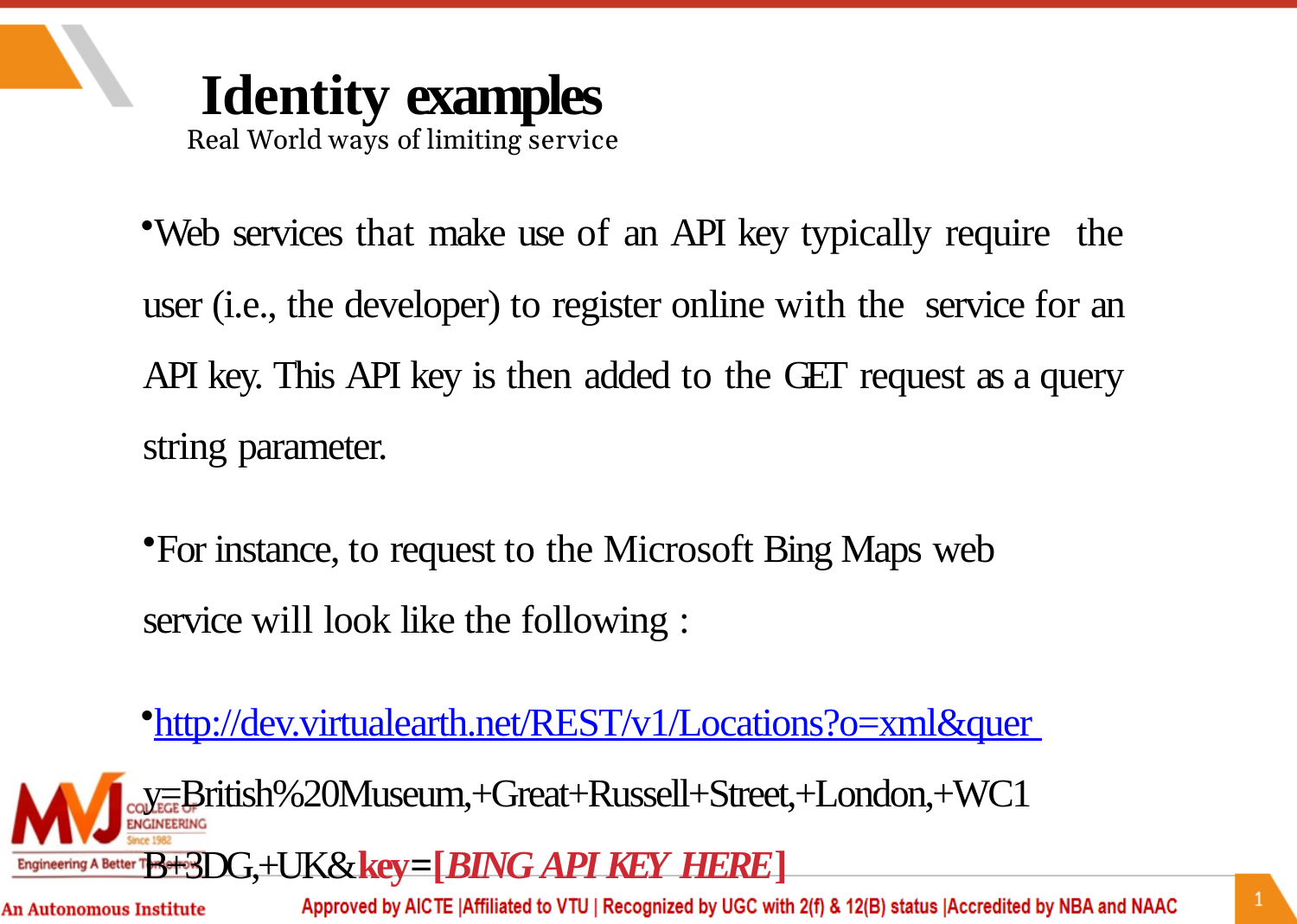

# Identity examples
Real World ways of limiting service
Web services that make use of an API key typically require  the user (i.e., the developer) to register online with the  service for an API key. This API key is then added to the GET  request as a query string parameter.
For instance, to request to the Microsoft Bing Maps web
service will look like the following :
http://dev.virtualearth.net/REST/v1/Locations?o=xml&quer  y=British%20Museum,+Great+Russell+Street,+London,+WC1  B+3DG,+UK&key=[BING API KEY HERE]